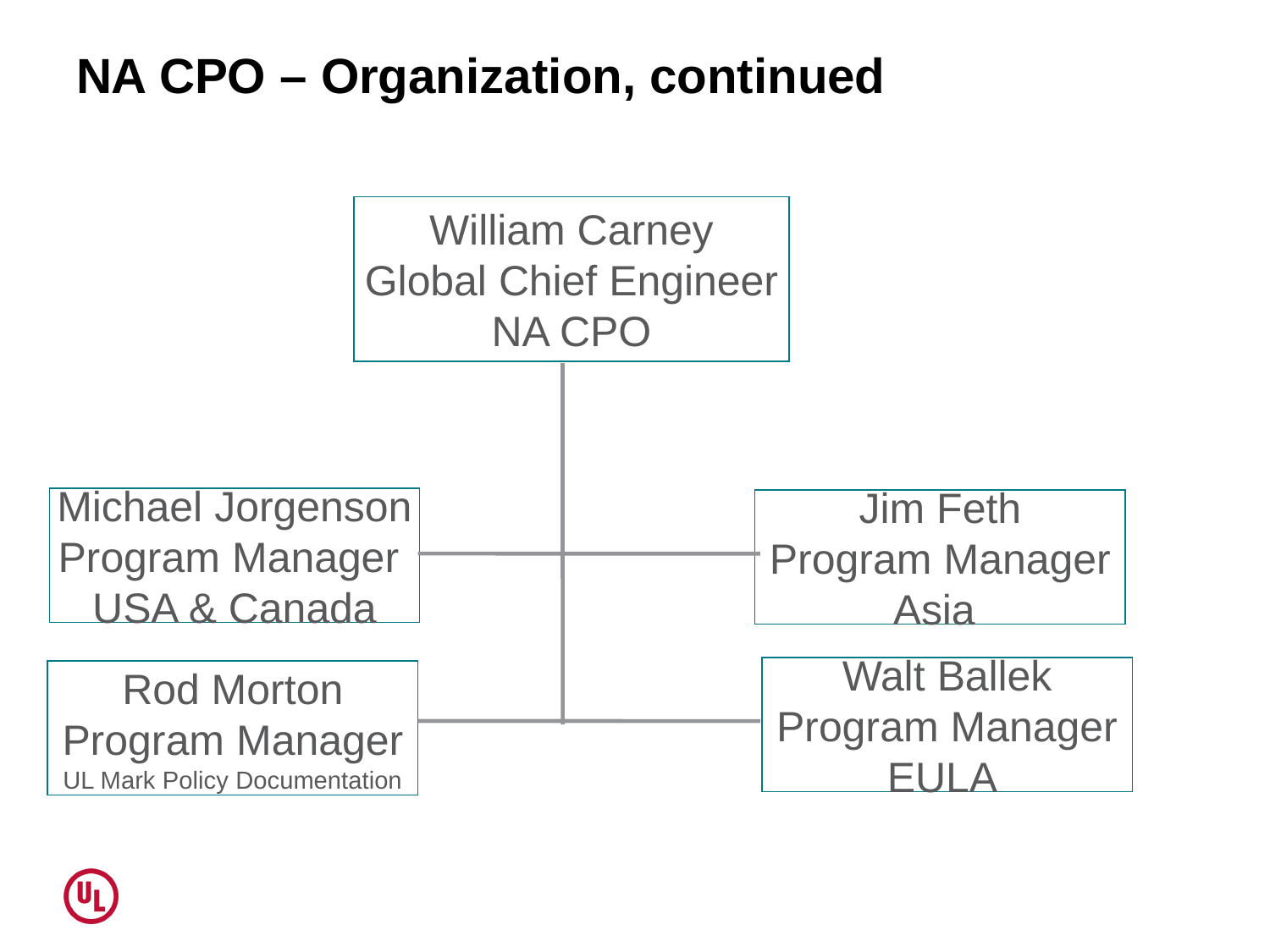

# NA CPO – Organization, continued
William Carney
Global Chief Engineer
NA CPO

Michael Jorgenson
Program Manager
USA & Canada
Jim Feth
Program Manager
Asia

Walt Ballek
Program Manager
EULA
Rod Morton
Program Manager
UL Mark Policy Documentation